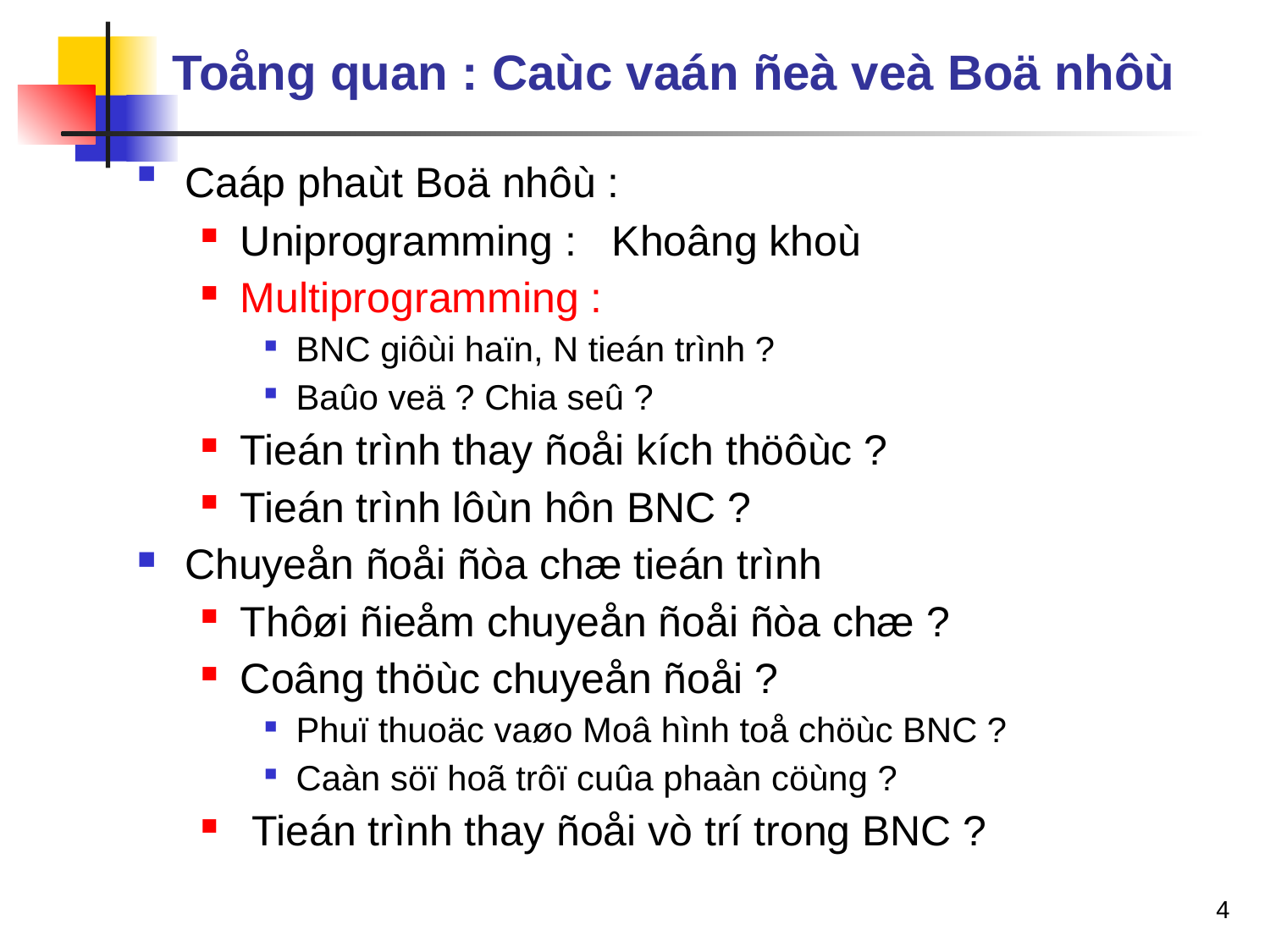

# Toång quan : Caùc vaán ñeà veà Boä nhôù
Caáp phaùt Boä nhôù :
Uniprogramming :   Khoâng khoù
Multiprogramming :
BNC giôùi haïn, N tieán trình ?
Baûo veä ? Chia seû ?
Tieán trình thay ñoåi kích thöôùc ?
Tieán trình lôùn hôn BNC ?
Chuyeån ñoåi ñòa chæ tieán trình
Thôøi ñieåm chuyeån ñoåi ñòa chæ ?
Coâng thöùc chuyeån ñoåi ?
Phuï thuoäc vaøo Moâ hình toå chöùc BNC ?
Caàn söï hoã trôï cuûa phaàn cöùng ?
 Tieán trình thay ñoåi vò trí trong BNC ?
4